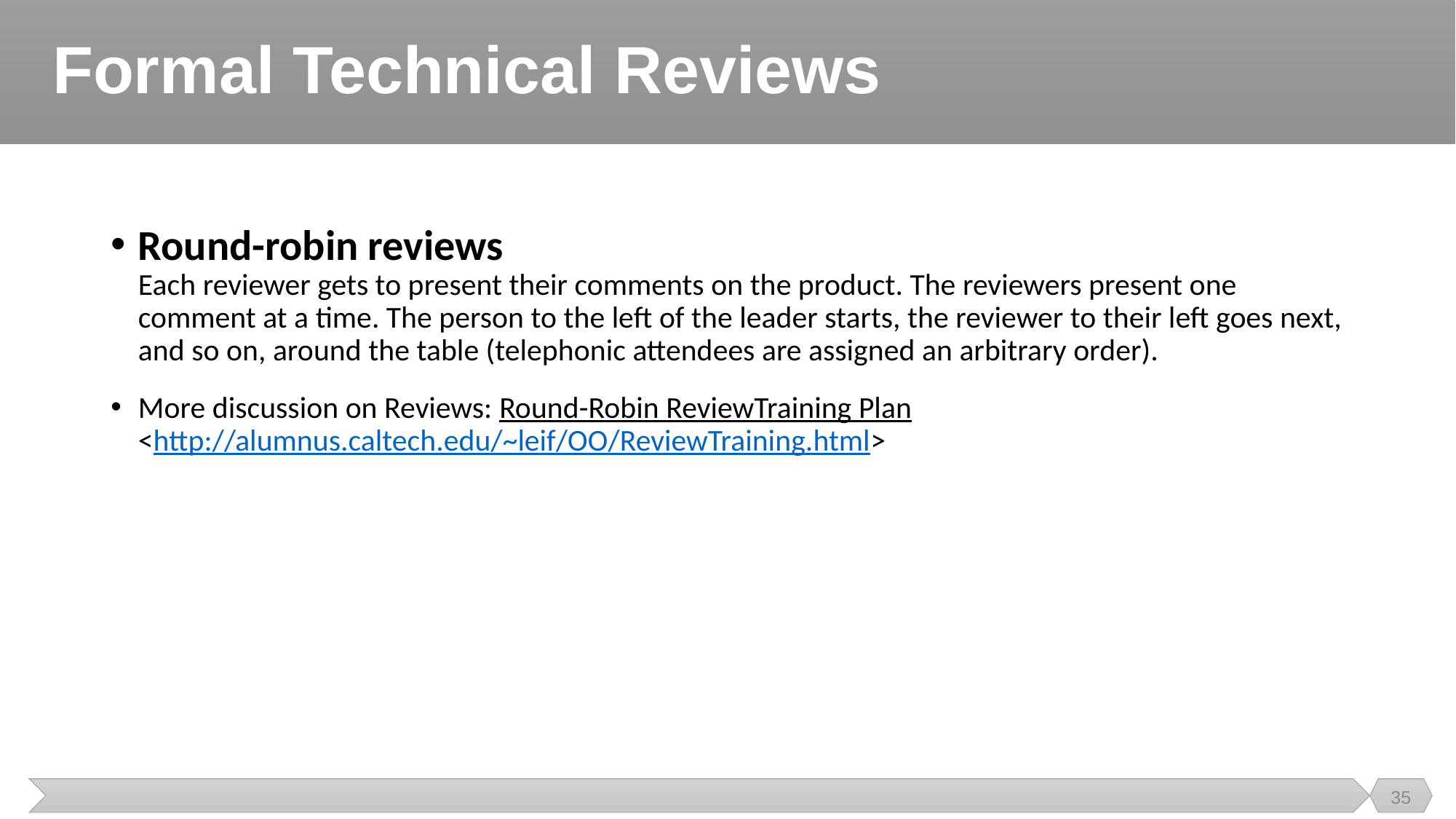

# Formal Technical Reviews
Round-robin reviews
Each reviewer gets to present their comments on the product. The reviewers present one comment at a time. The person to the left of the leader starts, the reviewer to their left goes next, and so on, around the table (telephonic attendees are assigned an arbitrary order).
More discussion on Reviews: Round-Robin ReviewTraining Plan
<http://alumnus.caltech.edu/~leif/OO/ReviewTraining.html>

35